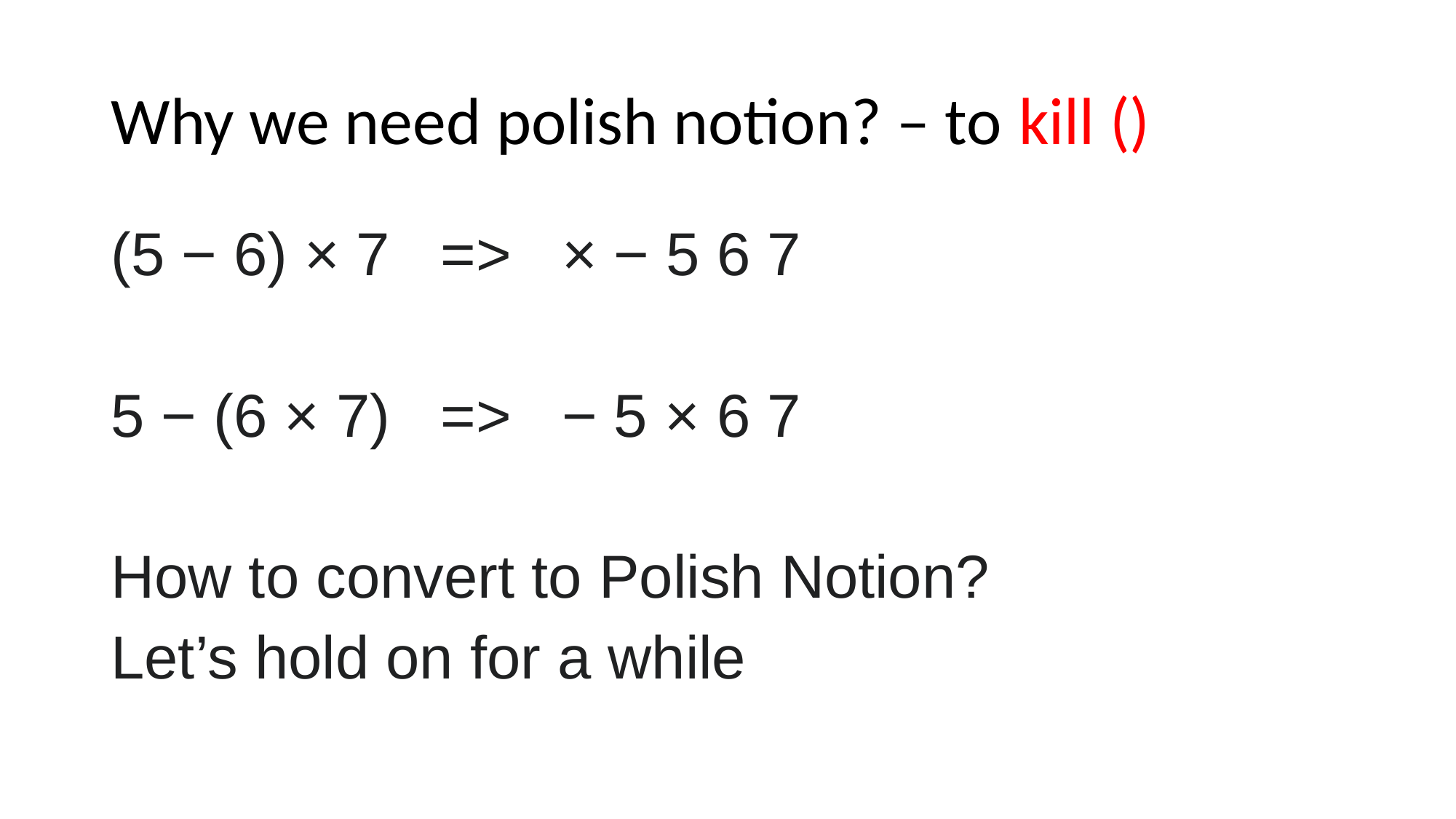

# Why we need polish notion? – to kill ()
(5 − 6) × 7   =>   × − 5 6 7

5 − (6 × 7)   =>   − 5 × 6 7

How to convert to Polish Notion?
Let’s hold on for a while